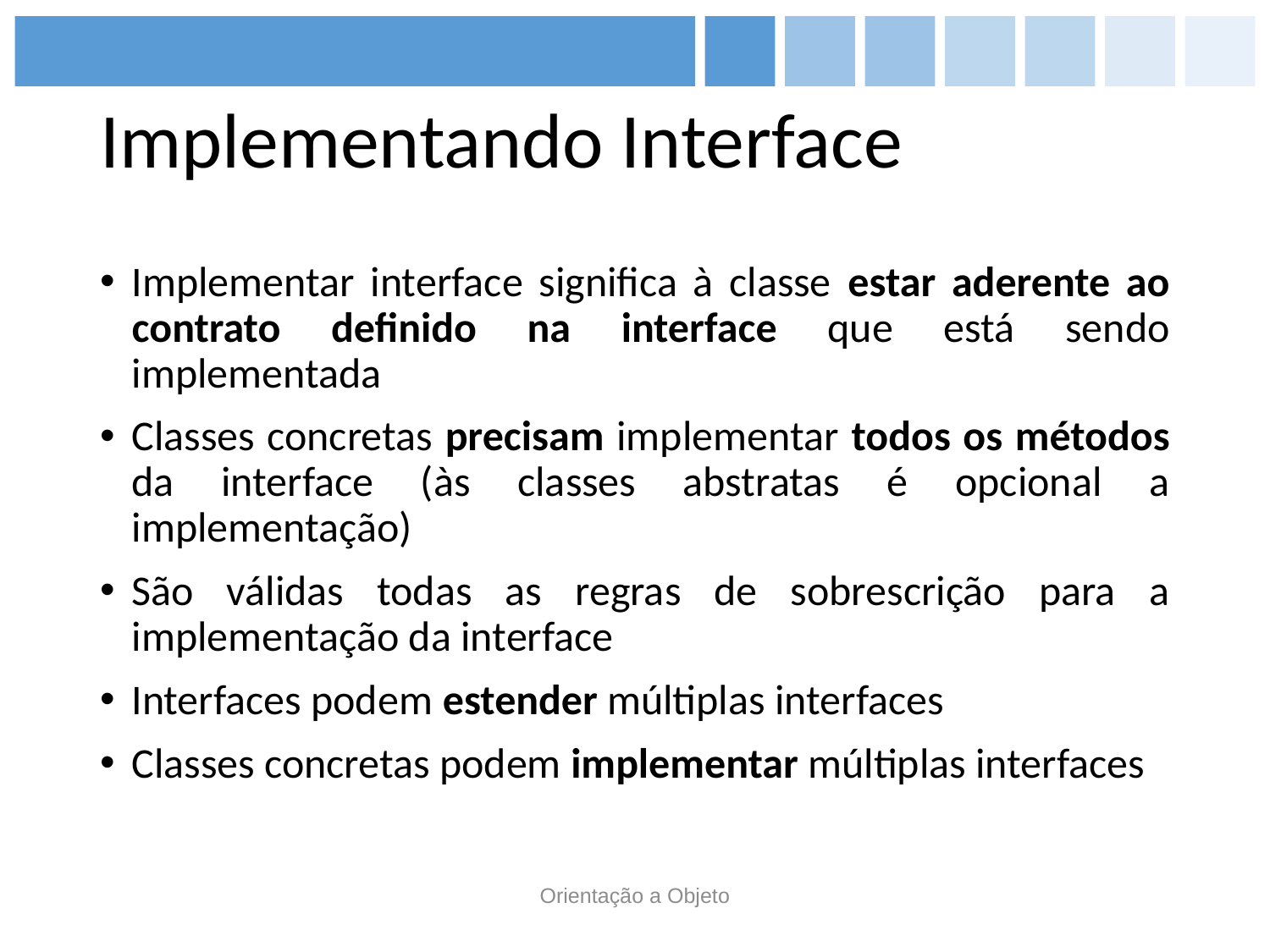

# Implementando Interface
Implementar interface significa à classe estar aderente ao contrato definido na interface que está sendo implementada
Classes concretas precisam implementar todos os métodos da interface (às classes abstratas é opcional a implementação)
São válidas todas as regras de sobrescrição para a implementação da interface
Interfaces podem estender múltiplas interfaces
Classes concretas podem implementar múltiplas interfaces

Orientação a Objeto